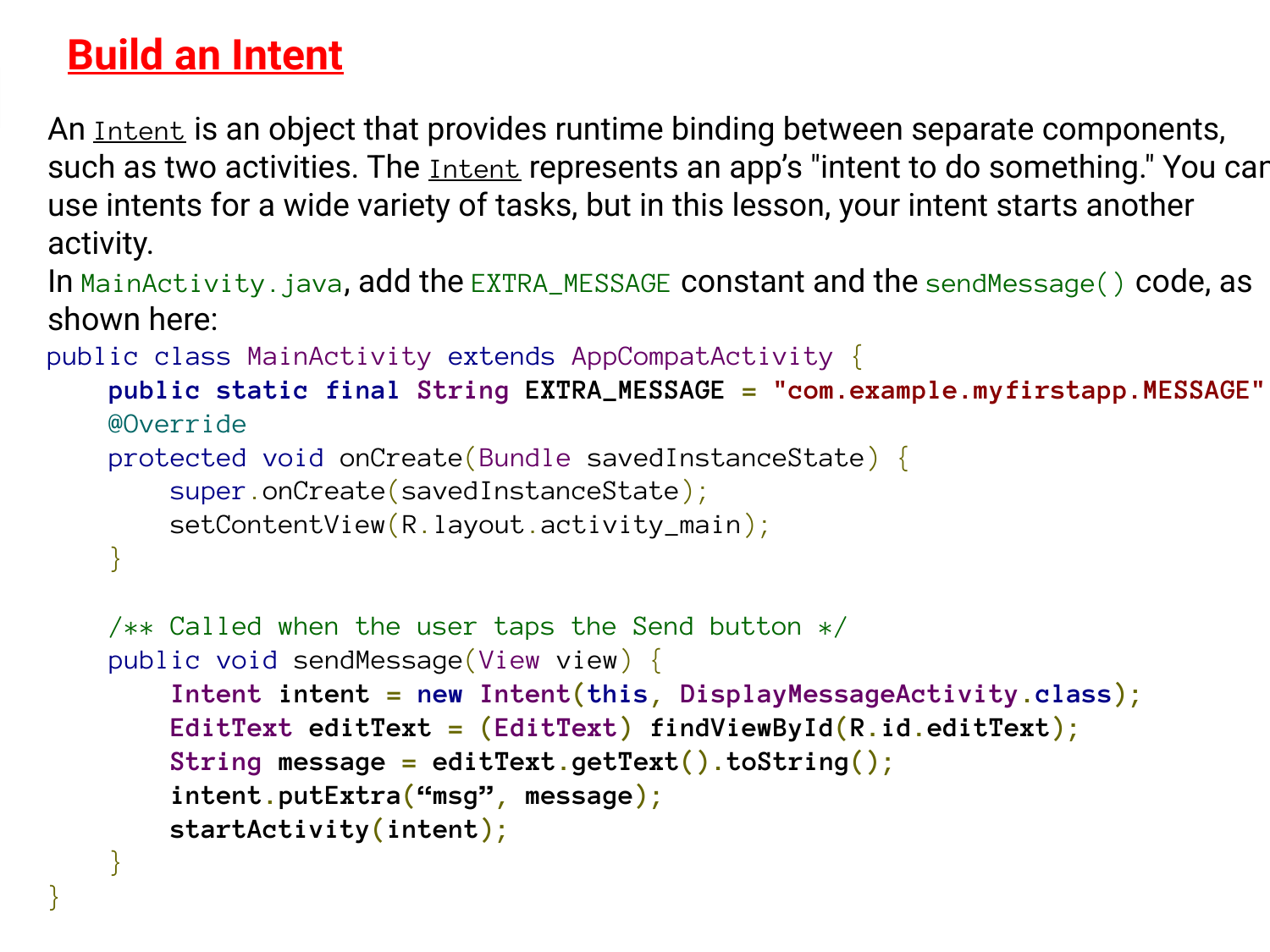

Build an Intent

An Intent is an object that provides runtime binding between separate components, such as two activities. The Intent represents an app’s "intent to do something." You can use intents for a wide variety of tasks, but in this lesson, your intent starts another activity.
In MainActivity.java, add the EXTRA_MESSAGE constant and the sendMessage() code, as shown here:
public class MainActivity extends AppCompatActivity {
    public static final String EXTRA_MESSAGE = "com.example.myfirstapp.MESSAGE";
    @Override
    protected void onCreate(Bundle savedInstanceState) {
        super.onCreate(savedInstanceState);
        setContentView(R.layout.activity_main);
    }
    /** Called when the user taps the Send button */
    public void sendMessage(View view) {
        Intent intent = new Intent(this, DisplayMessageActivity.class);
        EditText editText = (EditText) findViewById(R.id.editText);
        String message = editText.getText().toString();
        intent.putExtra(“msg”, message);
        startActivity(intent);
    }
}